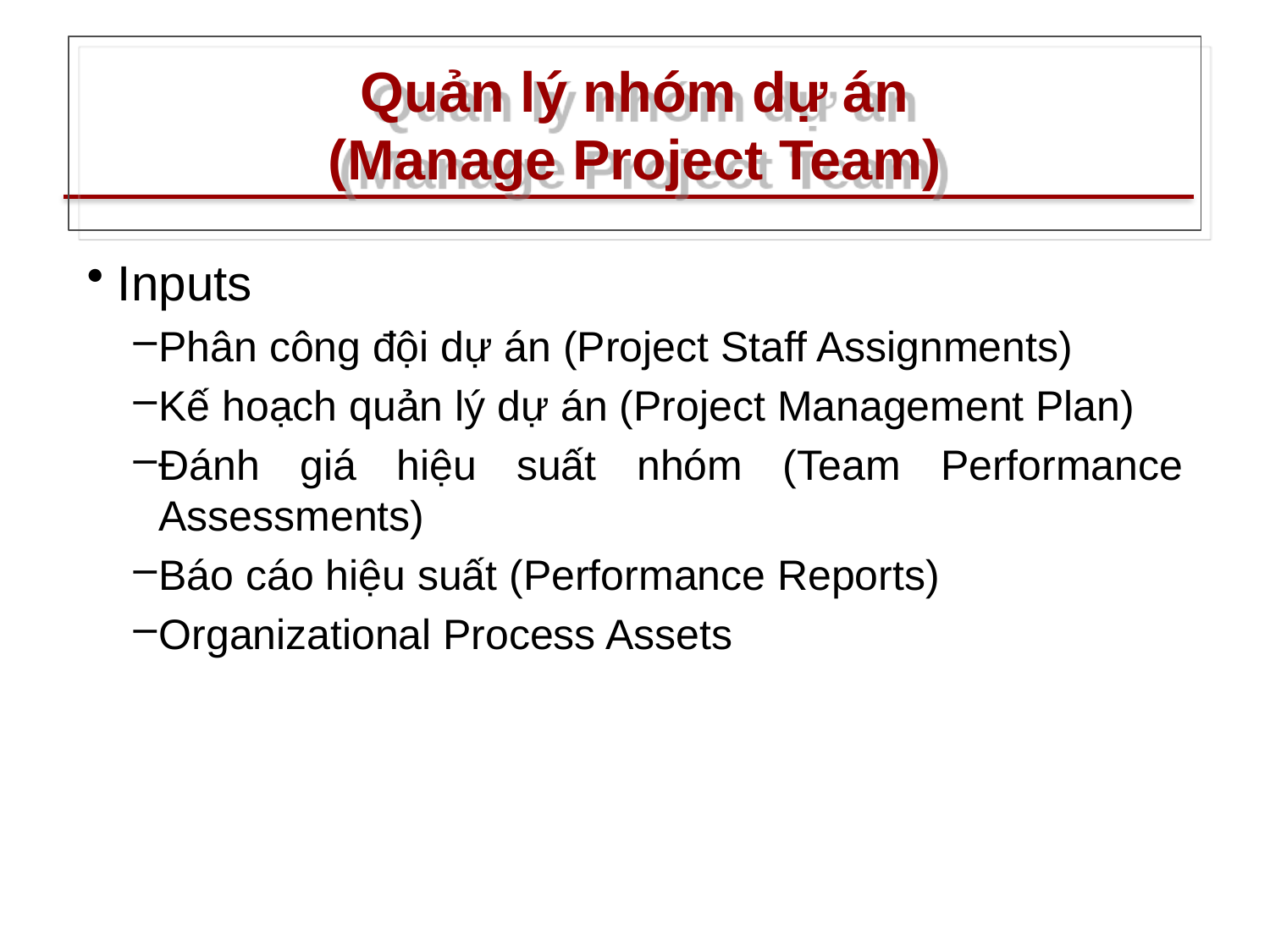

# Quản lý nhóm dự án (Manage Project Team)
Inputs
Phân công đội dự án (Project Staff Assignments)
Kế hoạch quản lý dự án (Project Management Plan)
Đánh giá hiệu suất nhóm (Team Performance Assessments)
Báo cáo hiệu suất (Performance Reports)
Organizational Process Assets